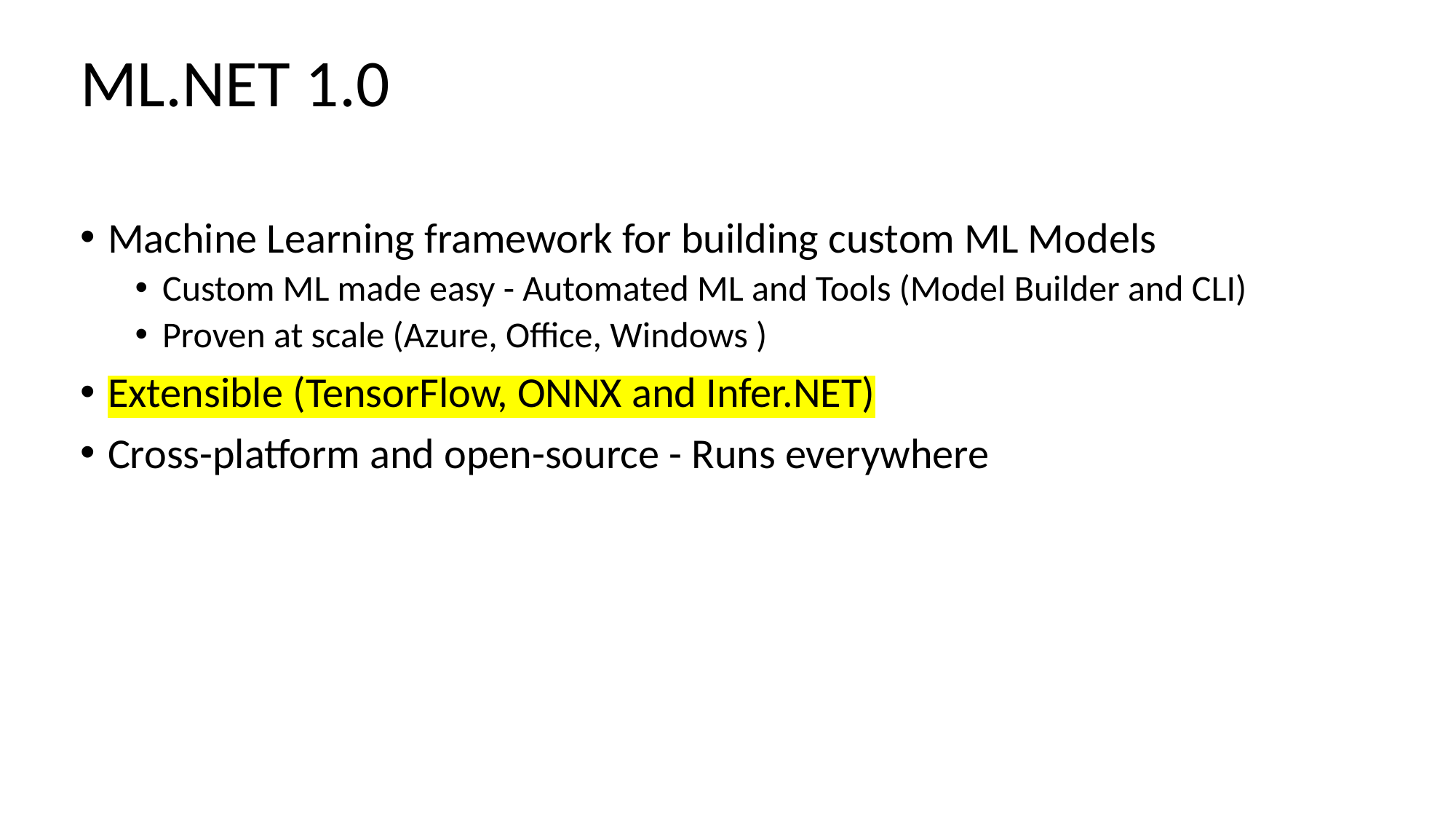

# ML.NET 1.0
ML.NET 1.0 @Build 2019
Machine Learning framework for building custom ML Models
Custom ML made easy - Automated ML and Tools (Model Builder and CLI)
Proven at scale (Azure, Office, Windows )
Extensible (TensorFlow, ONNX and Infer.NET)
Cross-platform and open-source - Runs everywhere